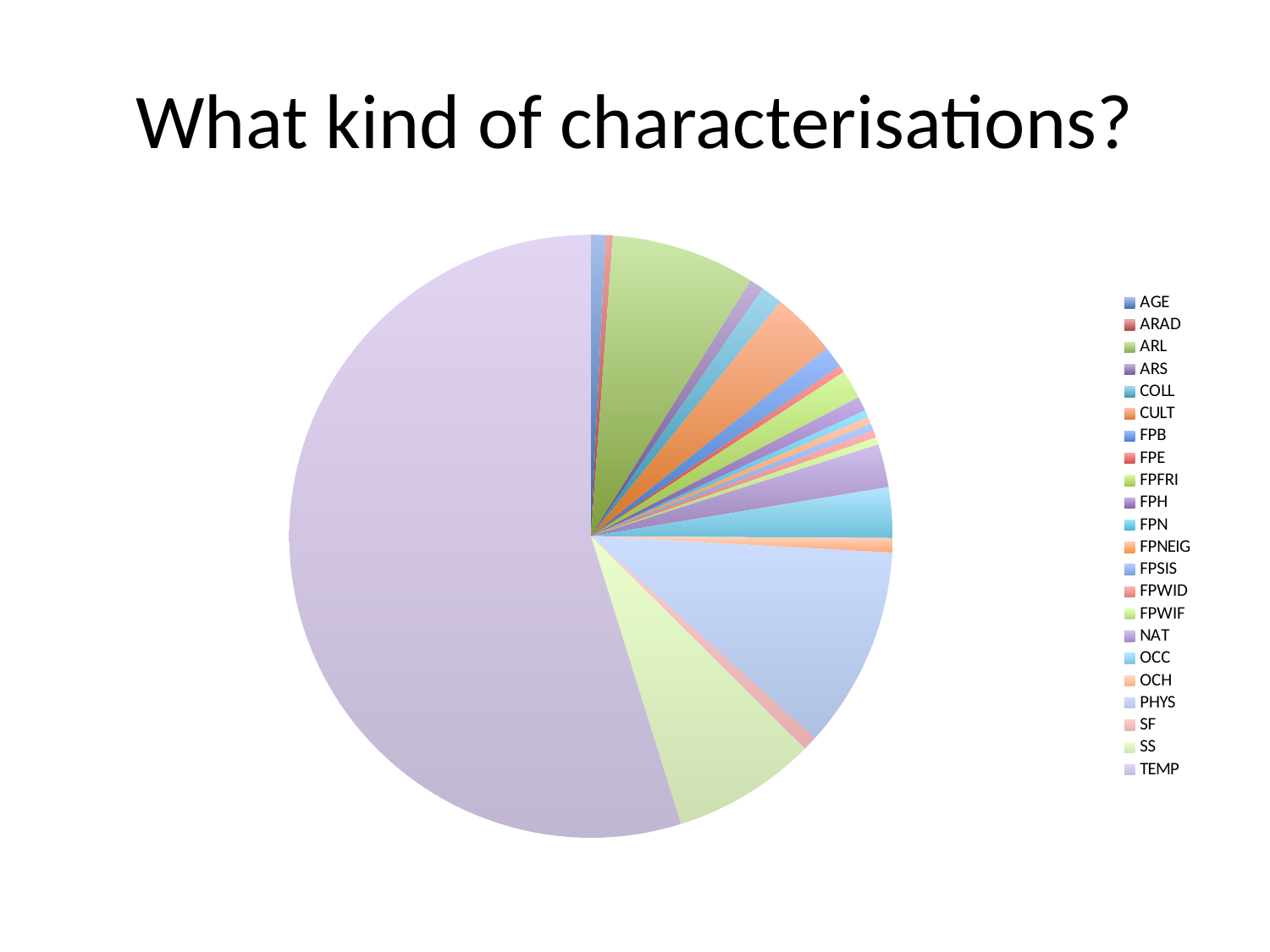

# What kind of characterisations?

### Chart

| Category |  |
|---|---|
| AGE | 2.0 |
| ARAD | 1.0 |
| ARL | 20.0 |
| ARS | 2.0 |
| COLL | 3.0 |
| CULT | 9.0 |
| FPB | 3.0 |
| FPE | 1.0 |
| FPFRI | 4.0 |
| FPH | 2.0 |
| FPN | 1.0 |
| FPNEIG | 1.0 |
| FPSIS | 1.0 |
| FPWID | 1.0 |
| FPWIF | 1.0 |
| NAT | 6.0 |
| OCC | 7.0 |
| OCH | 2.0 |
| PHYS | 28.0 |
| SF | 2.0 |
| SS | 20.0 |
| TEMP | 142.0 |